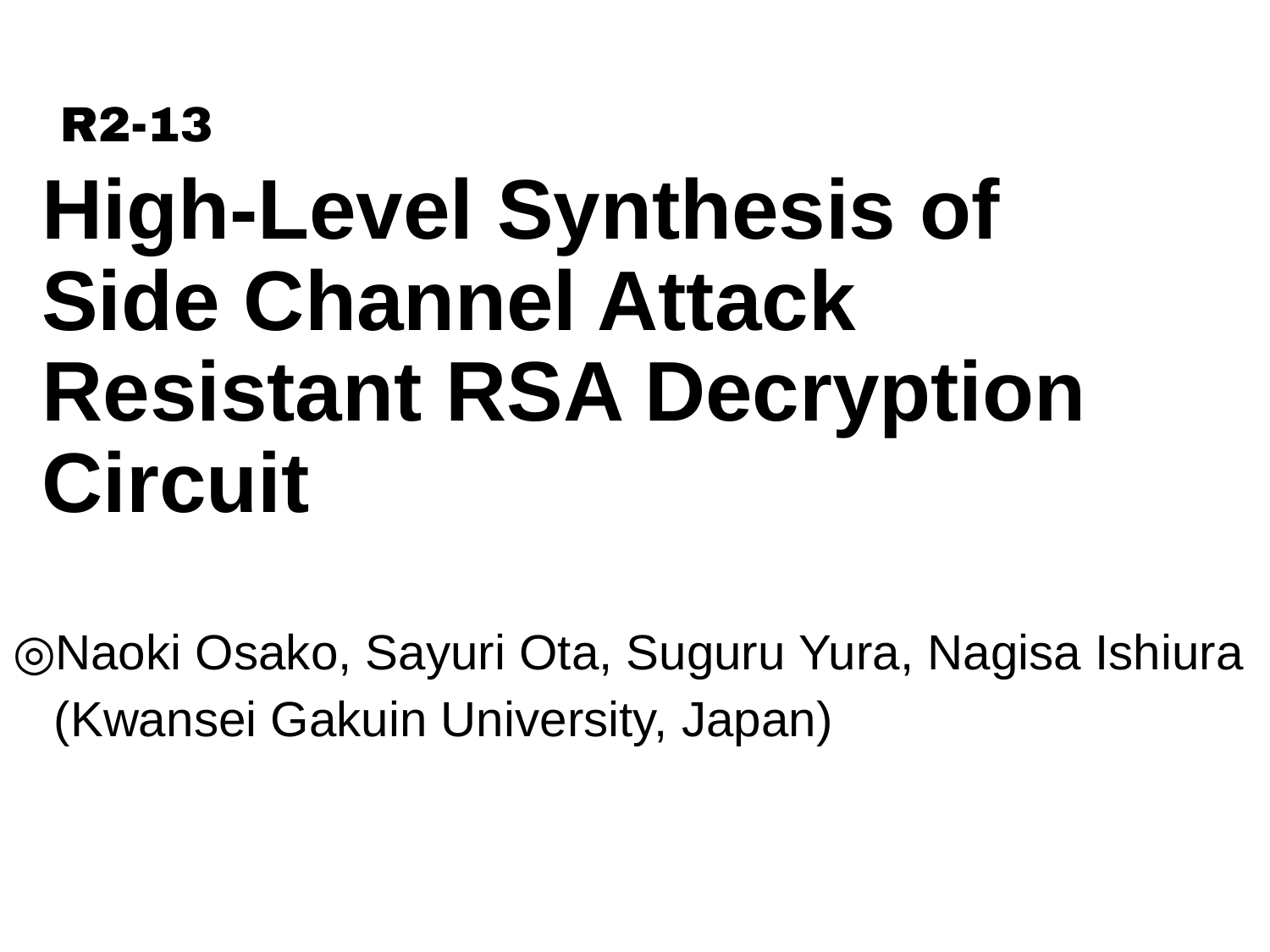

R2-13
# High-Level Synthesis of Side Channel Attack Resistant RSA Decryption Circuit
◎Naoki Osako, Sayuri Ota, Suguru Yura, Nagisa Ishiura
   (Kwansei Gakuin University, Japan)